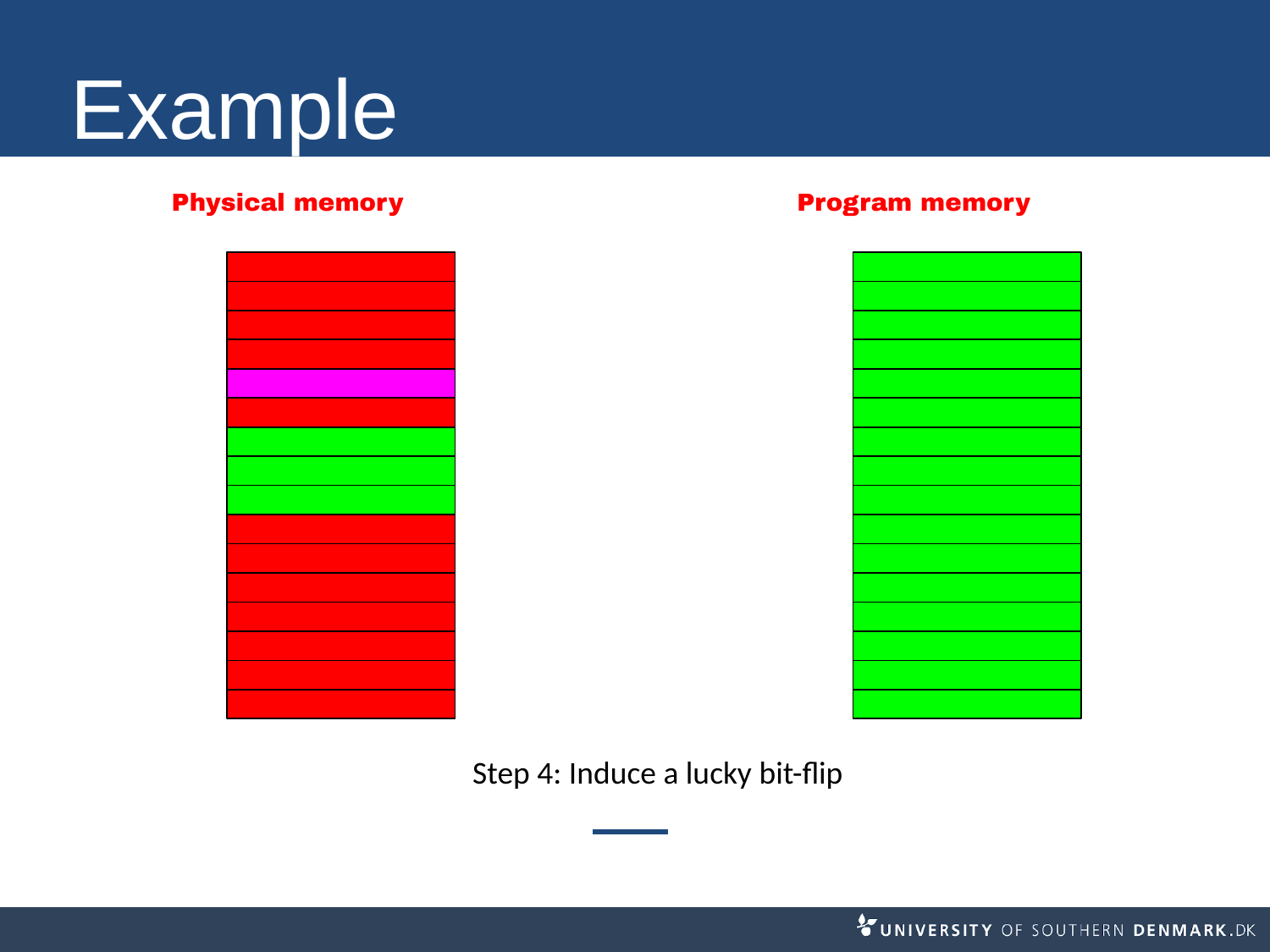

# Example
Program memory
Physical memory

Step 4: Induce a lucky bit-flip